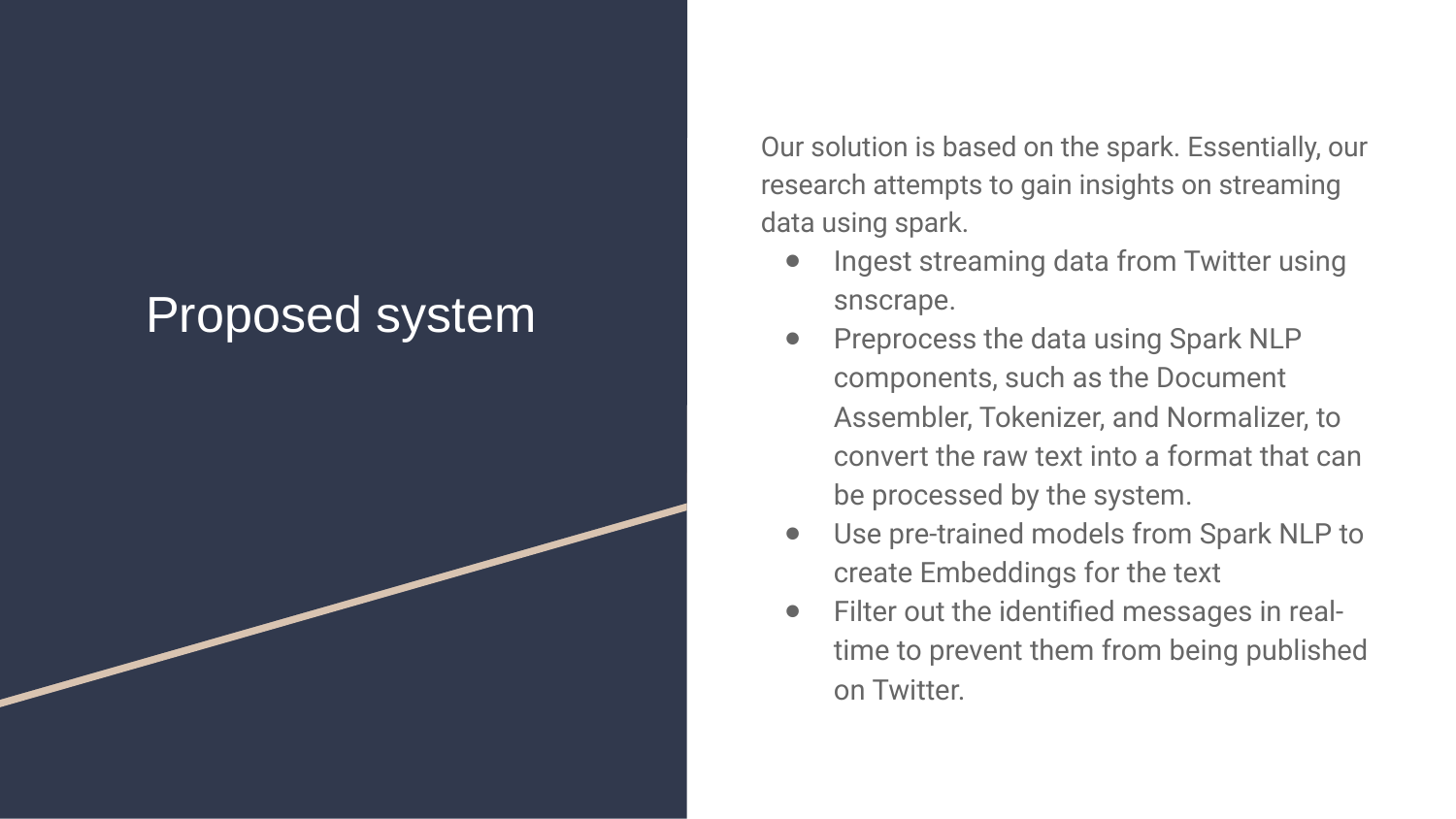

Our solution is based on the spark. Essentially, our research attempts to gain insights on streaming data using spark.
Ingest streaming data from Twitter using snscrape.
Preprocess the data using Spark NLP components, such as the Document Assembler, Tokenizer, and Normalizer, to convert the raw text into a format that can be processed by the system.
Use pre-trained models from Spark NLP to create Embeddings for the text
Filter out the identified messages in real-time to prevent them from being published on Twitter.

# Proposed system